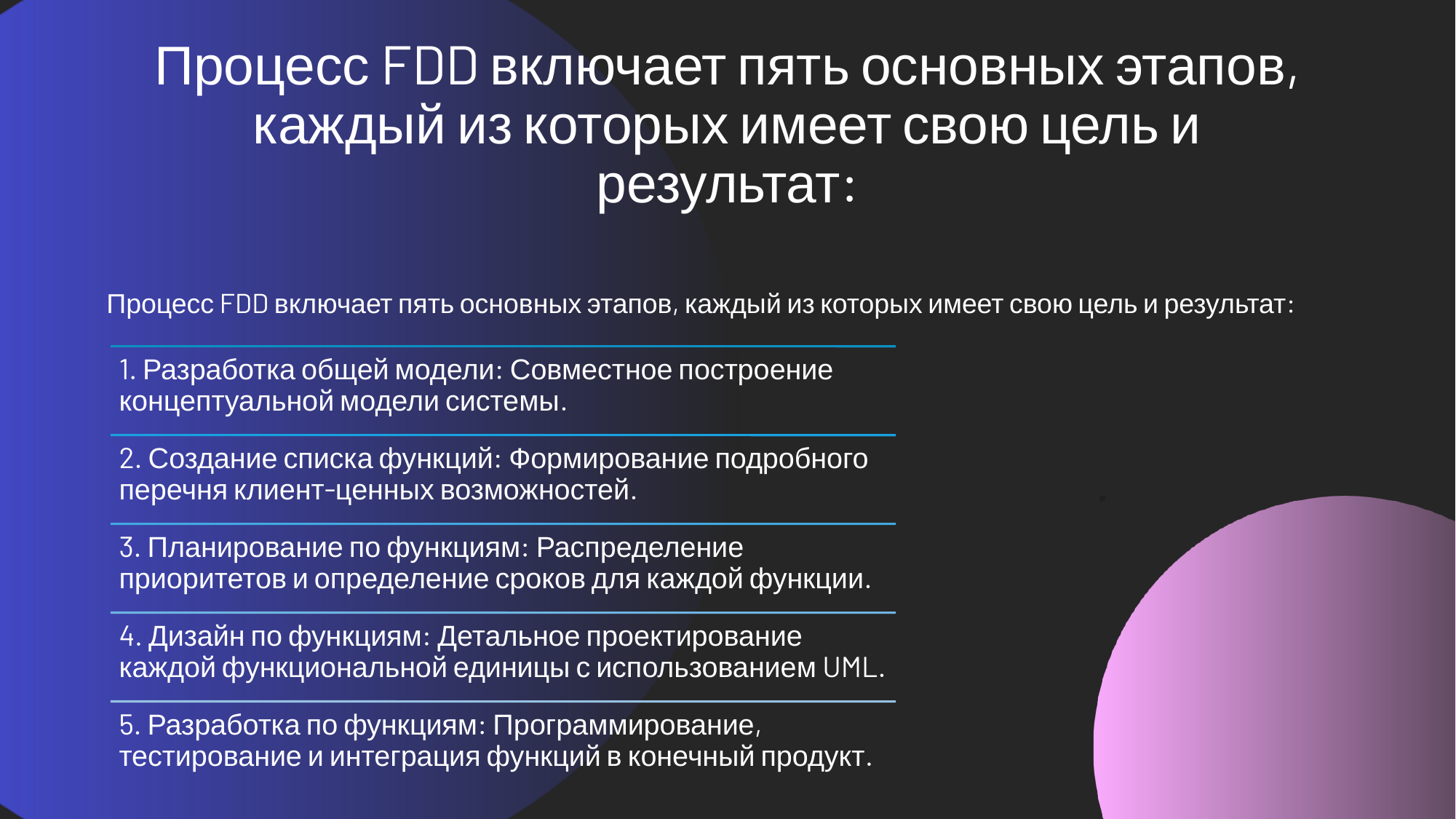

# Процесс FDD включает пять основных этапов, каждый из которых имеет свою цель и результат:
Процесс FDD включает пять основных этапов, каждый из которых имеет свою цель и результат:

1. Разработка общей модели: Совместное построение концептуальной модели системы.
2. Создание списка функций: Формирование подробного перечня клиент-ценных возможностей.
3. Планирование по функциям: Распределение приоритетов и определение сроков для каждой функции.
4. Дизайн по функциям: Детальное проектирование каждой функциональной единицы с использованием UML.
5. Разработка по функциям: Программирование, тестирование и интеграция функций в конечный продукт.